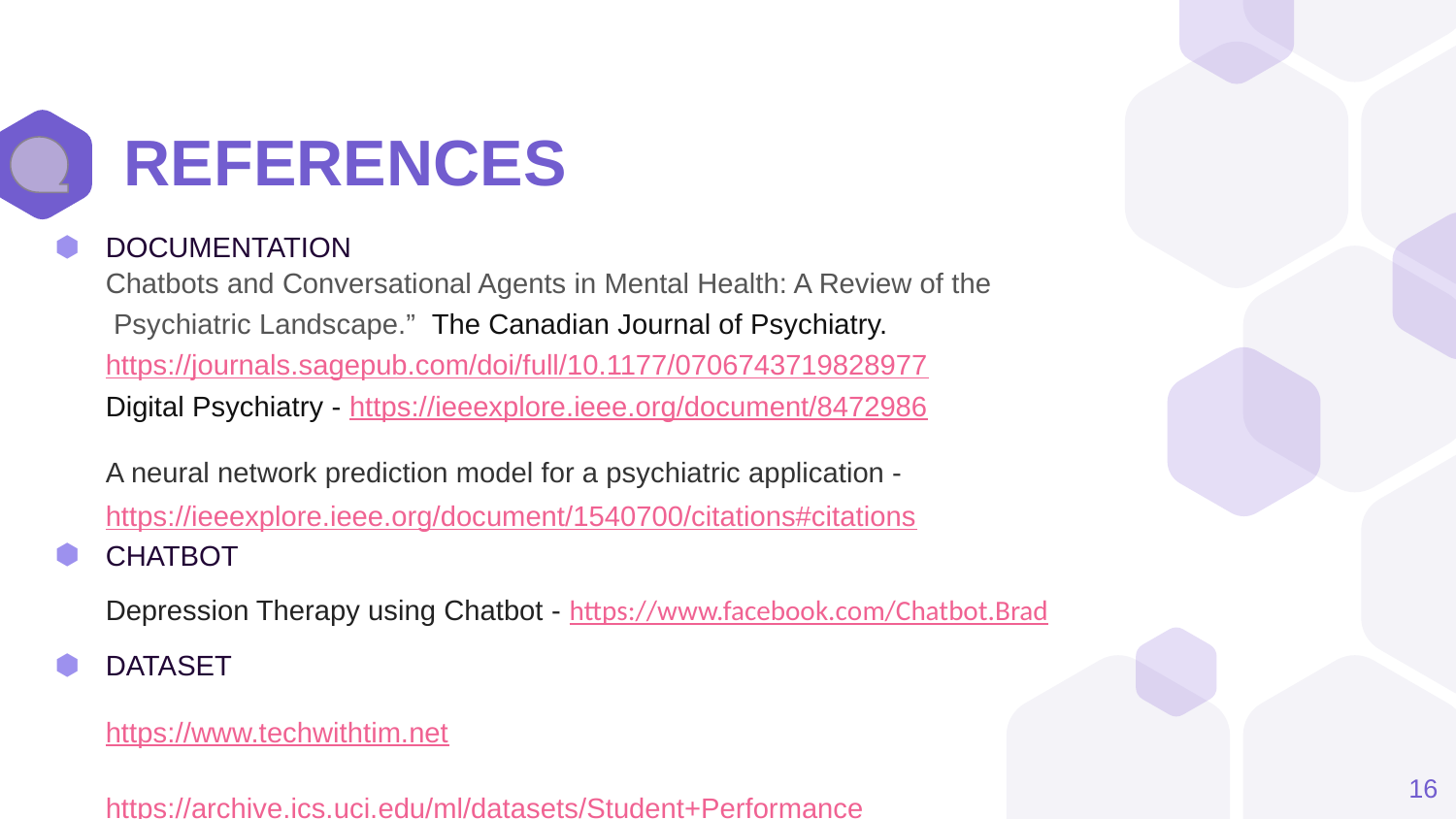

# REFERENCES

DOCUMENTATION
Chatbots and Conversational Agents in Mental Health: A Review of the
 Psychiatric Landscape.”  The Canadian Journal of Psychiatry.
https://journals.sagepub.com/doi/full/10.1177/0706743719828977
Digital Psychiatry - https://ieeexplore.ieee.org/document/8472986
A neural network prediction model for a psychiatric application - https://ieeexplore.ieee.org/document/1540700/citations#citations
CHATBOT
Depression Therapy using Chatbot - https://www.facebook.com/Chatbot.Brad
DATASET
https://www.techwithtim.net
https://archive.ics.uci.edu/ml/datasets/Student+Performance

16